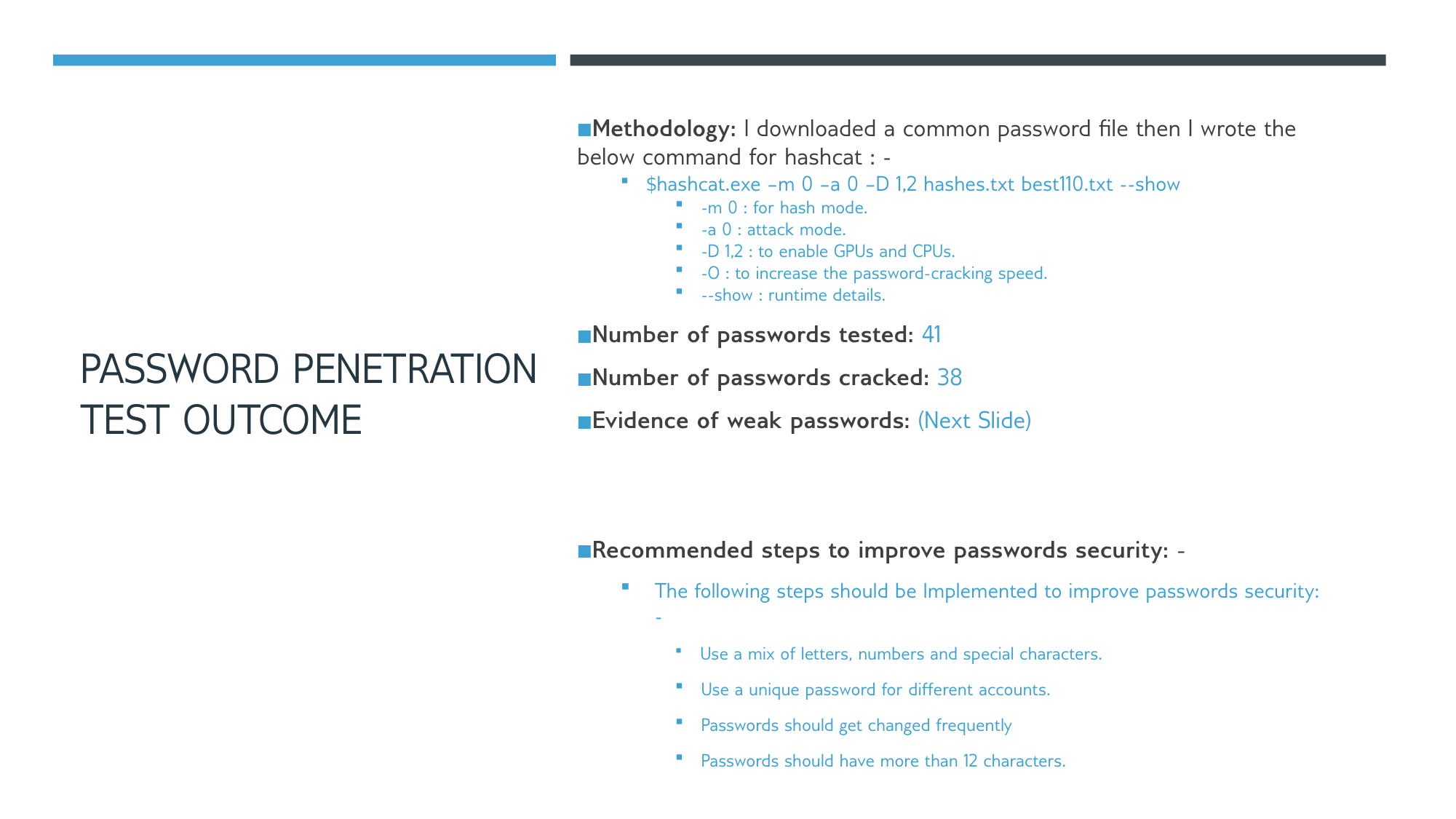

Methodology: I downloaded a common password file then I wrote the below command for hashcat : -
 $hashcat.exe –m 0 –a 0 –D 1,2 hashes.txt best110.txt --show
 -m 0 : for hash mode.
 -a 0 : attack mode.
 -D 1,2 : to enable GPUs and CPUs.
 -O : to increase the password-cracking speed.
 --show : runtime details.
Number of passwords tested: 41
Number of passwords cracked: 38
Evidence of weak passwords: (Next Slide)

Recommended steps to improve passwords security: -
The following steps should be Implemented to improve passwords security: -
 Use a mix of letters, numbers and special characters.
 Use a unique password for different accounts.
 Passwords should get changed frequently
 Passwords should have more than 12 characters.
# PASSWORD PENETRATION TEST OUTCOME